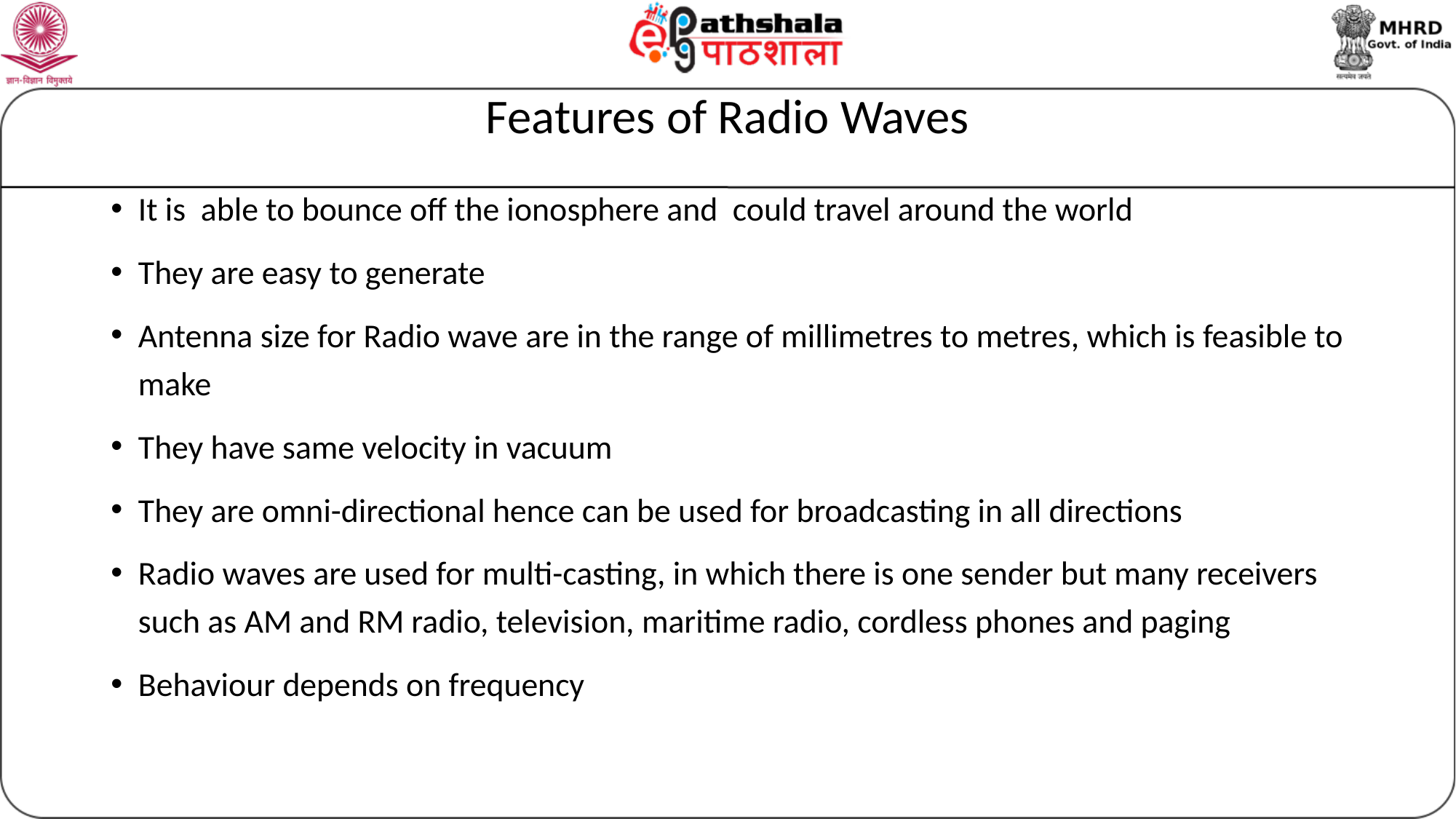

# Features of Radio Waves
It is  able to bounce off the ionosphere and  could travel around the world
They are easy to generate
Antenna size for Radio wave are in the range of millimetres to metres, which is feasible to make
They have same velocity in vacuum
They are omni-directional hence can be used for broadcasting in all directions
Radio waves are used for multi-casting, in which there is one sender but many receivers such as AM and RM radio, television, maritime radio, cordless phones and paging
Behaviour depends on frequency